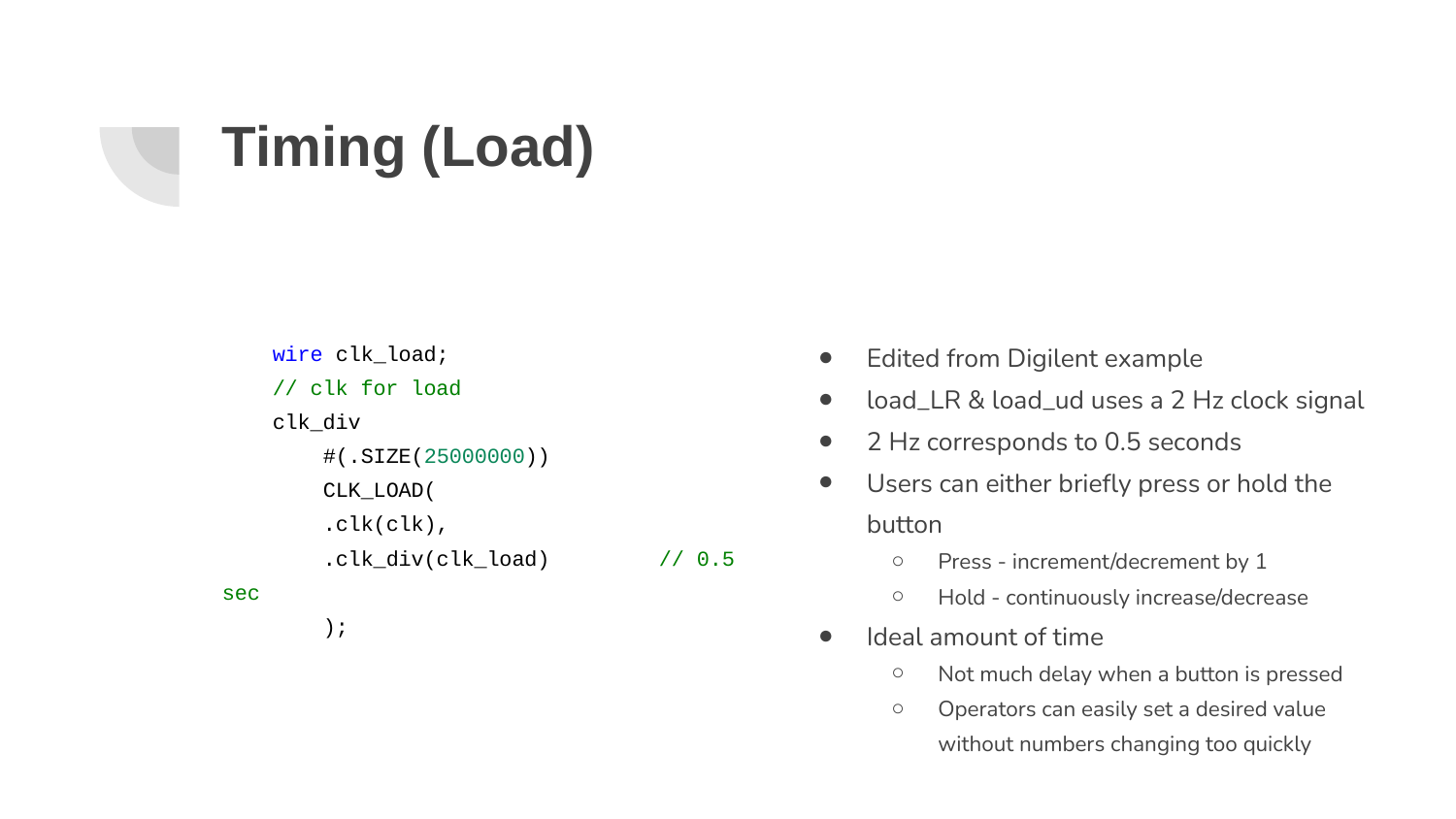

# Timing (Load)
    wire clk_load;
    // clk for load
    clk_div
        #(.SIZE(25000000))
        CLK_LOAD(
        .clk(clk),
        .clk_div(clk_load)	// 0.5 sec
        );

Edited from Digilent example
load_LR & load_ud uses a 2 Hz clock signal
2 Hz corresponds to 0.5 seconds
Users can either briefly press or hold the button
Press - increment/decrement by 1
Hold - continuously increase/decrease
Ideal amount of time
Not much delay when a button is pressed
Operators can easily set a desired value without numbers changing too quickly